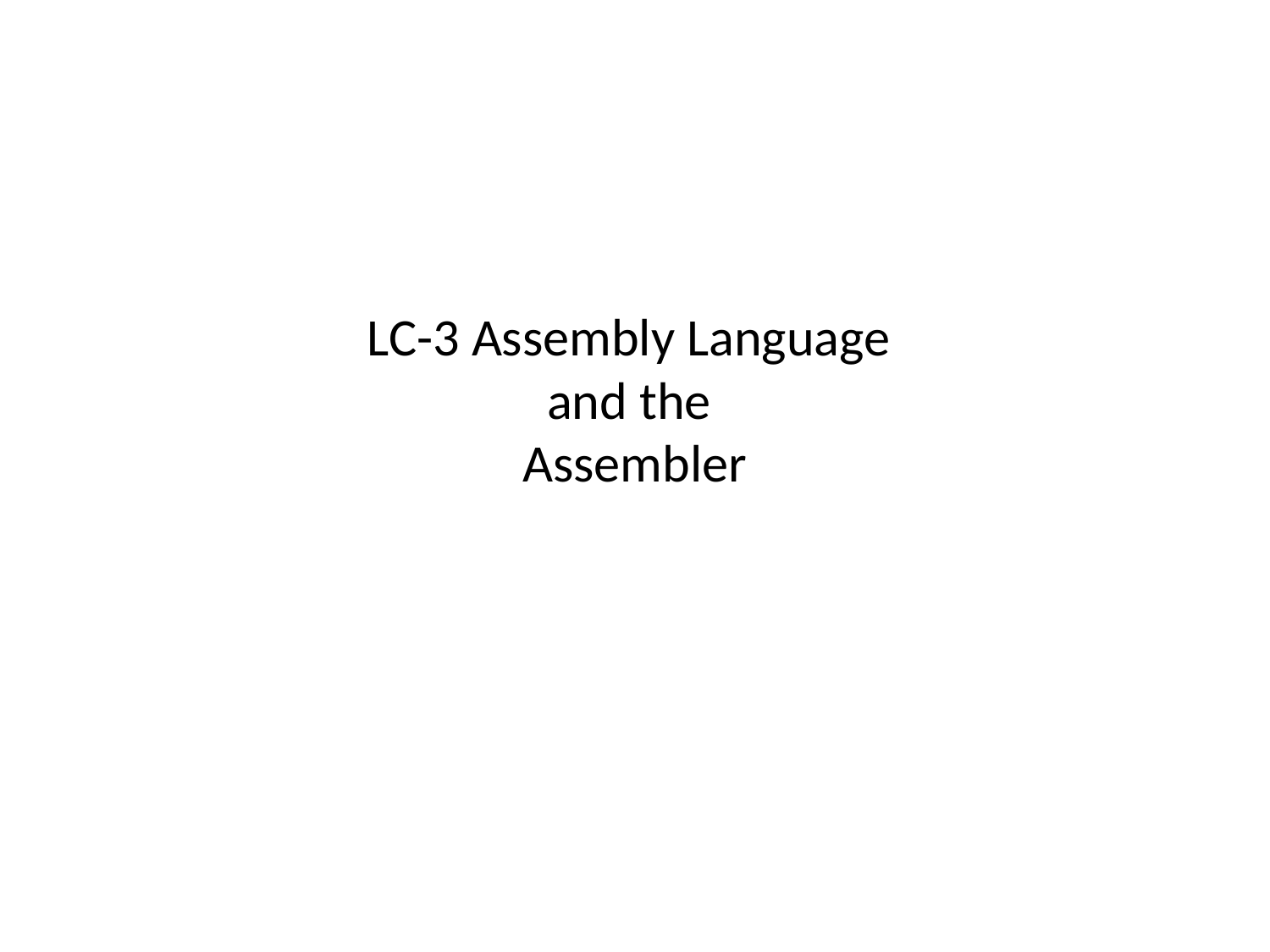

# LC-3 Assembly Language and the Assembler